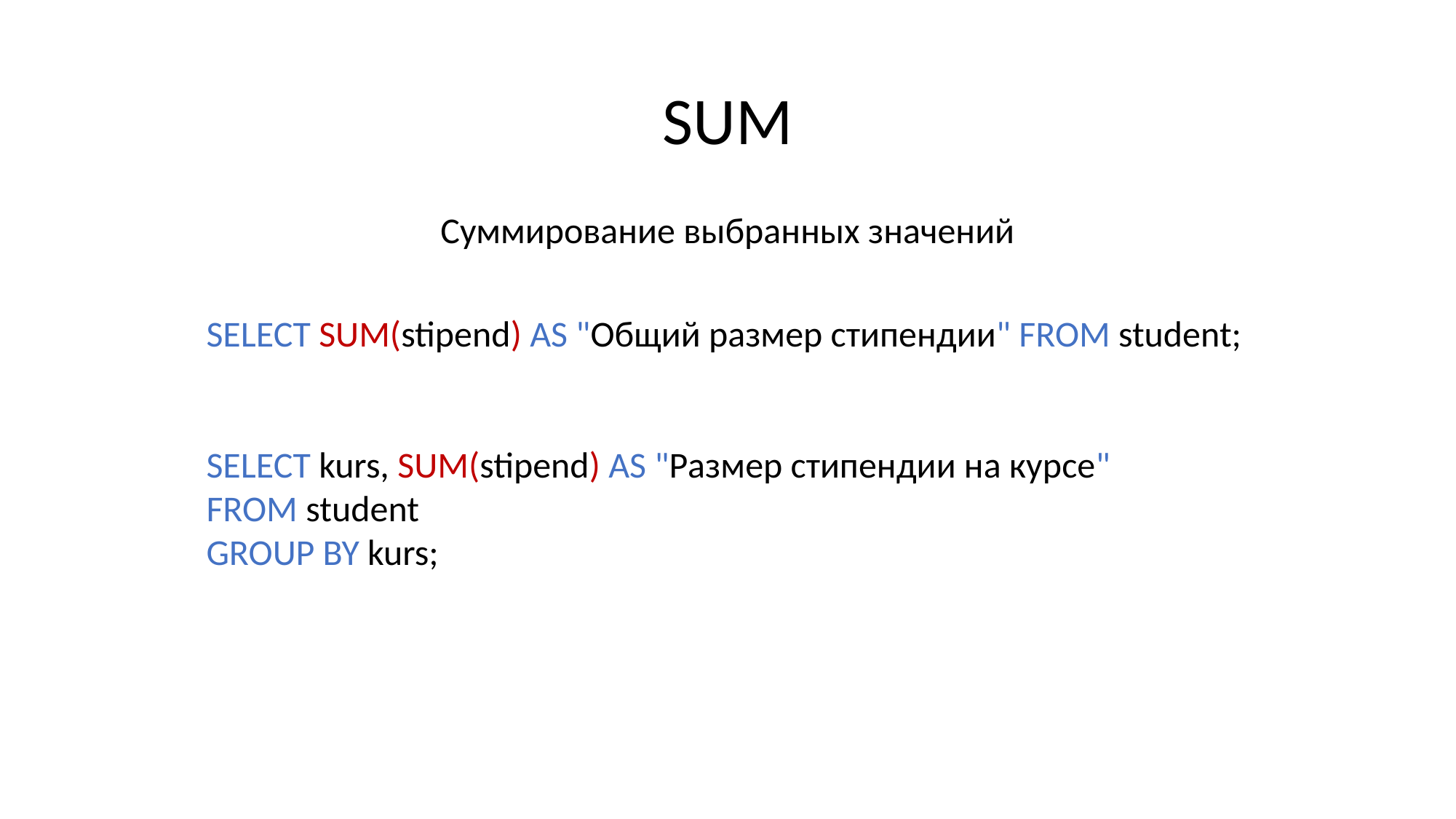

# SUM
Суммирование выбранных значений
SELECT SUM(stipend) AS "Общий размер стипендии" FROM student;

SELECT kurs, SUM(stipend) AS "Размер стипендии на курсе"
FROM student
GROUP BY kurs;